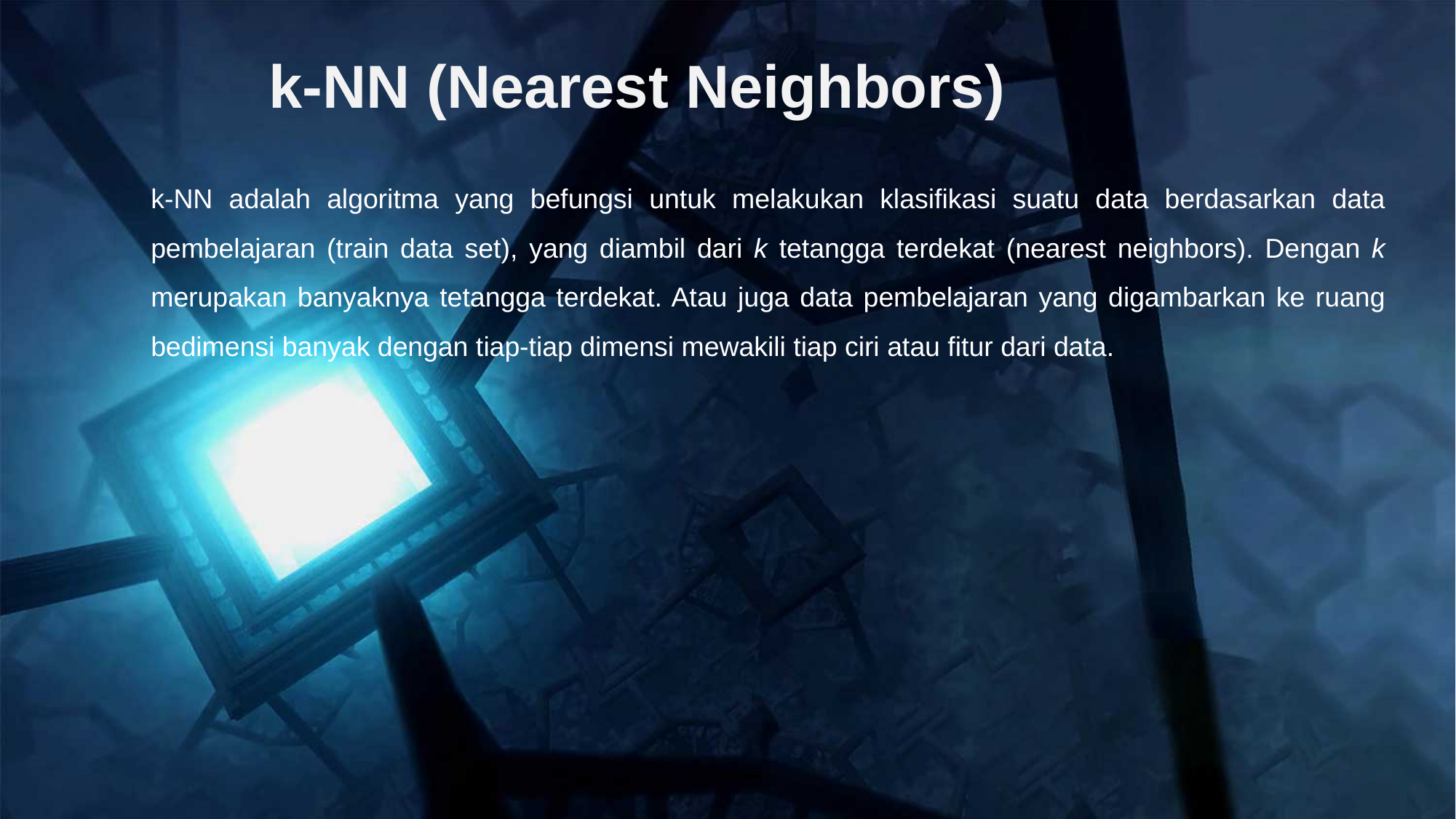

k-NN (Nearest Neighbors)
k-NN adalah algoritma yang befungsi untuk melakukan klasifikasi suatu data berdasarkan data pembelajaran (train data set), yang diambil dari k tetangga terdekat (nearest neighbors). Dengan k merupakan banyaknya tetangga terdekat. Atau juga data pembelajaran yang digambarkan ke ruang bedimensi banyak dengan tiap-tiap dimensi mewakili tiap ciri atau fitur dari data.